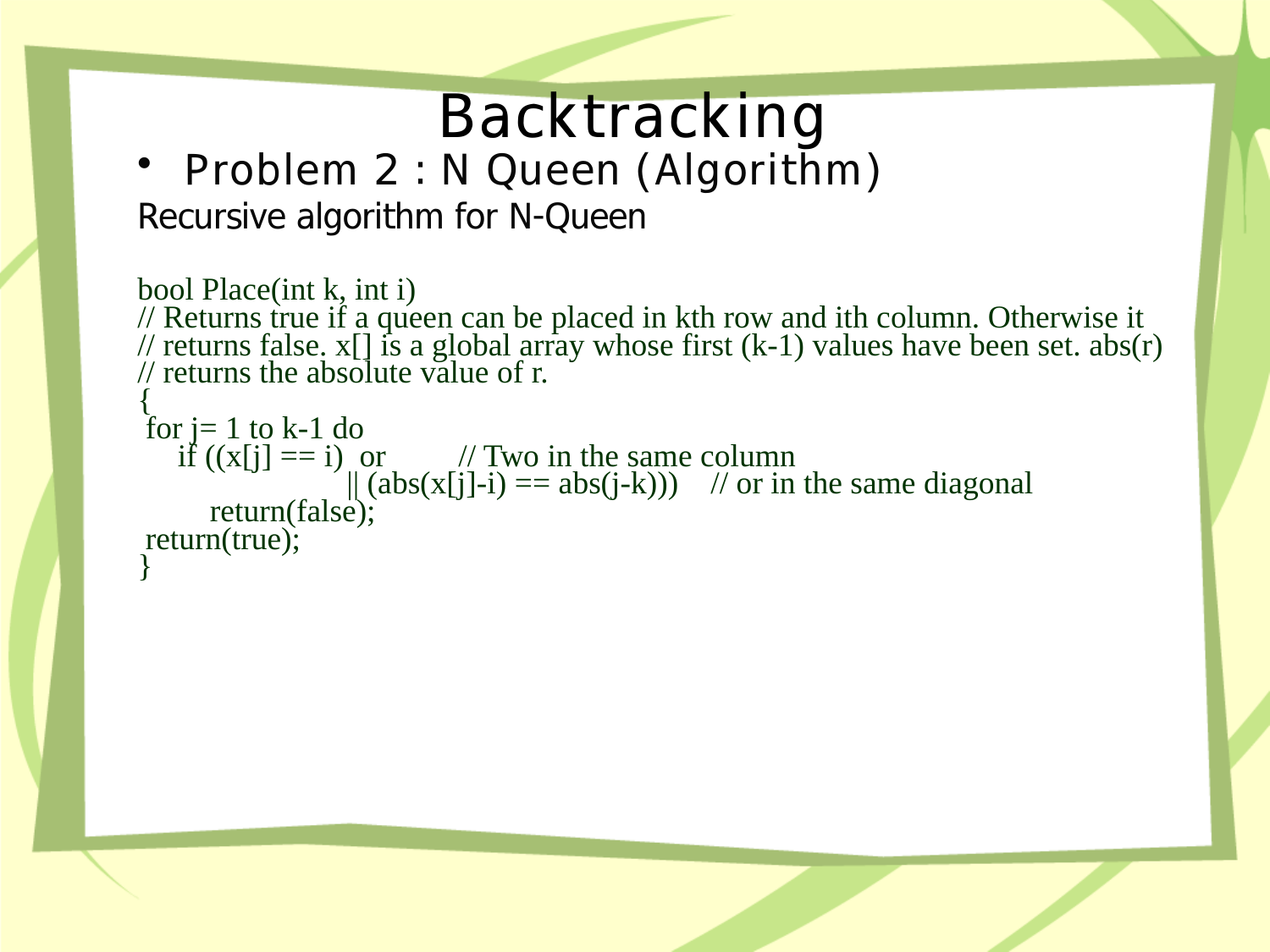

# Backtracking
Problem 2 : N Queen (Algorithm)
Recursive algorithm for N-Queen

bool Place(int k, int i)
// Returns true if a queen can be placed in kth row and ith column. Otherwise it
// returns false. x[] is a global array whose first (k-1) values have been set. abs(r)
// returns the absolute value of r.
{
 for j= 1 to k-1 do
     if ((x[j] == i)  or         // Two in the same column
                          || (abs(x[j]-i) == abs(j-k)))    // or in the same diagonal
         return(false);
 return(true);
}